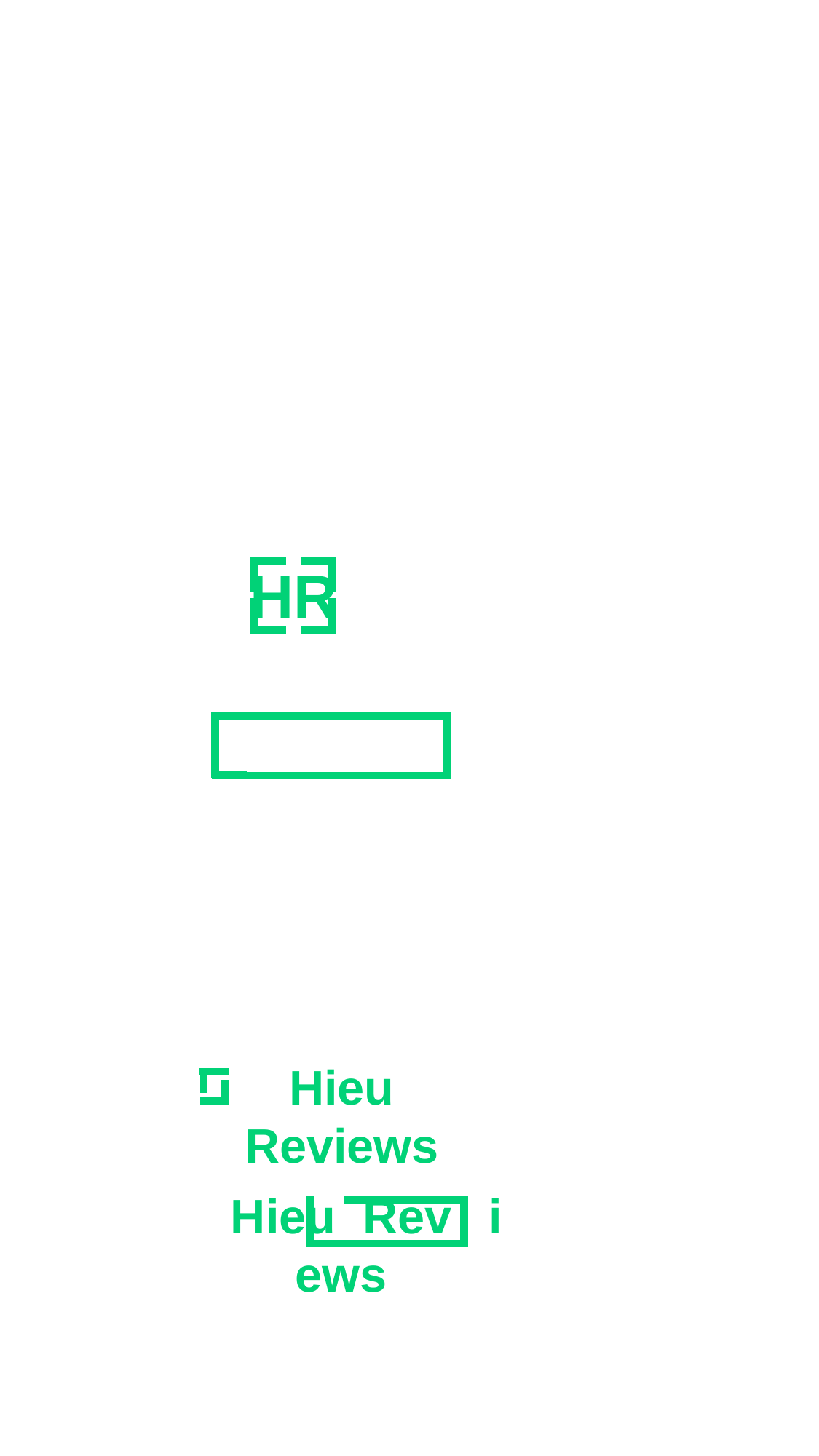

HR

Hieu Reviews

i
Hieu  Rev ews